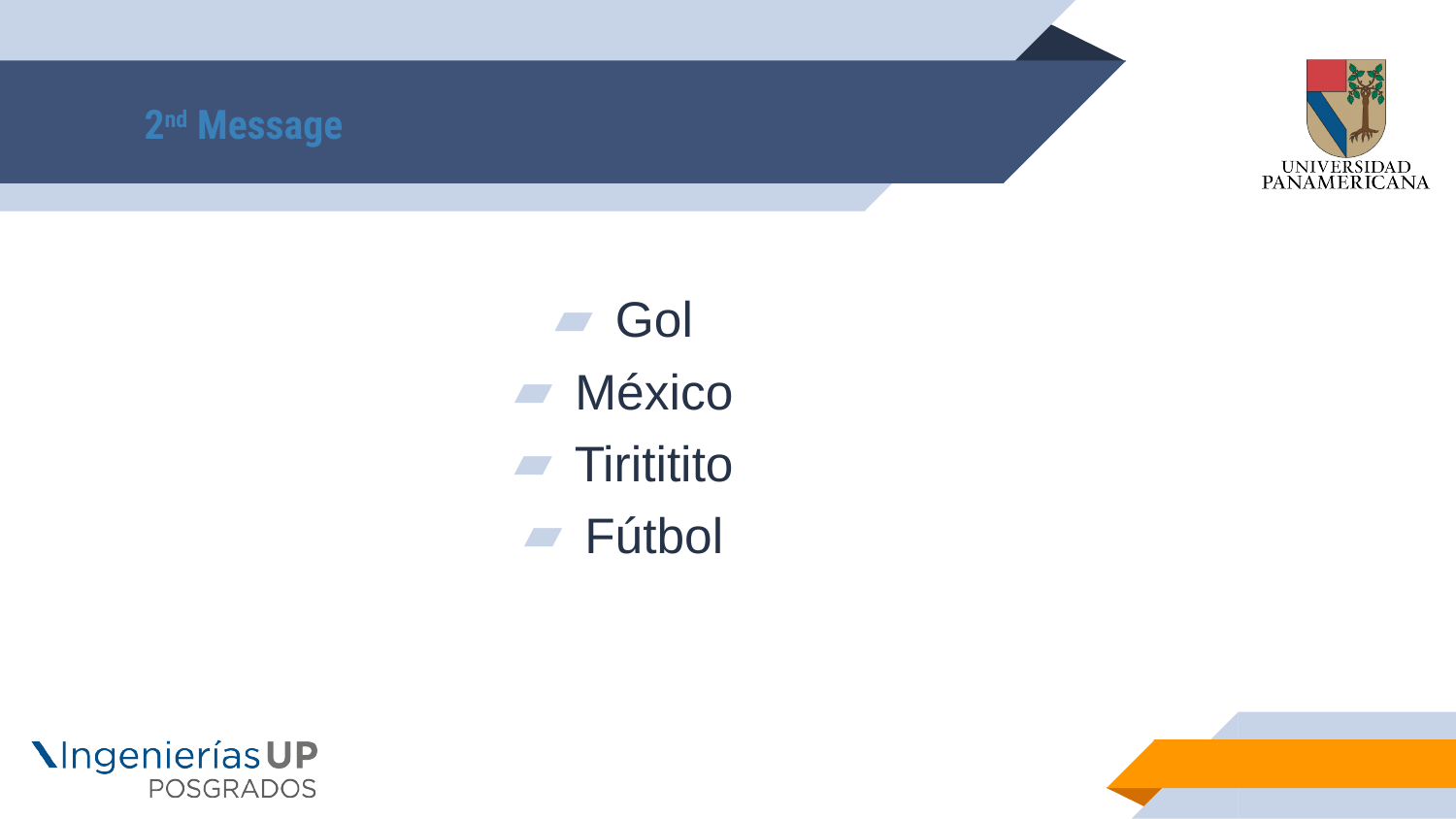

# 2nd Message
Gol
México
Tirititito
Fútbol